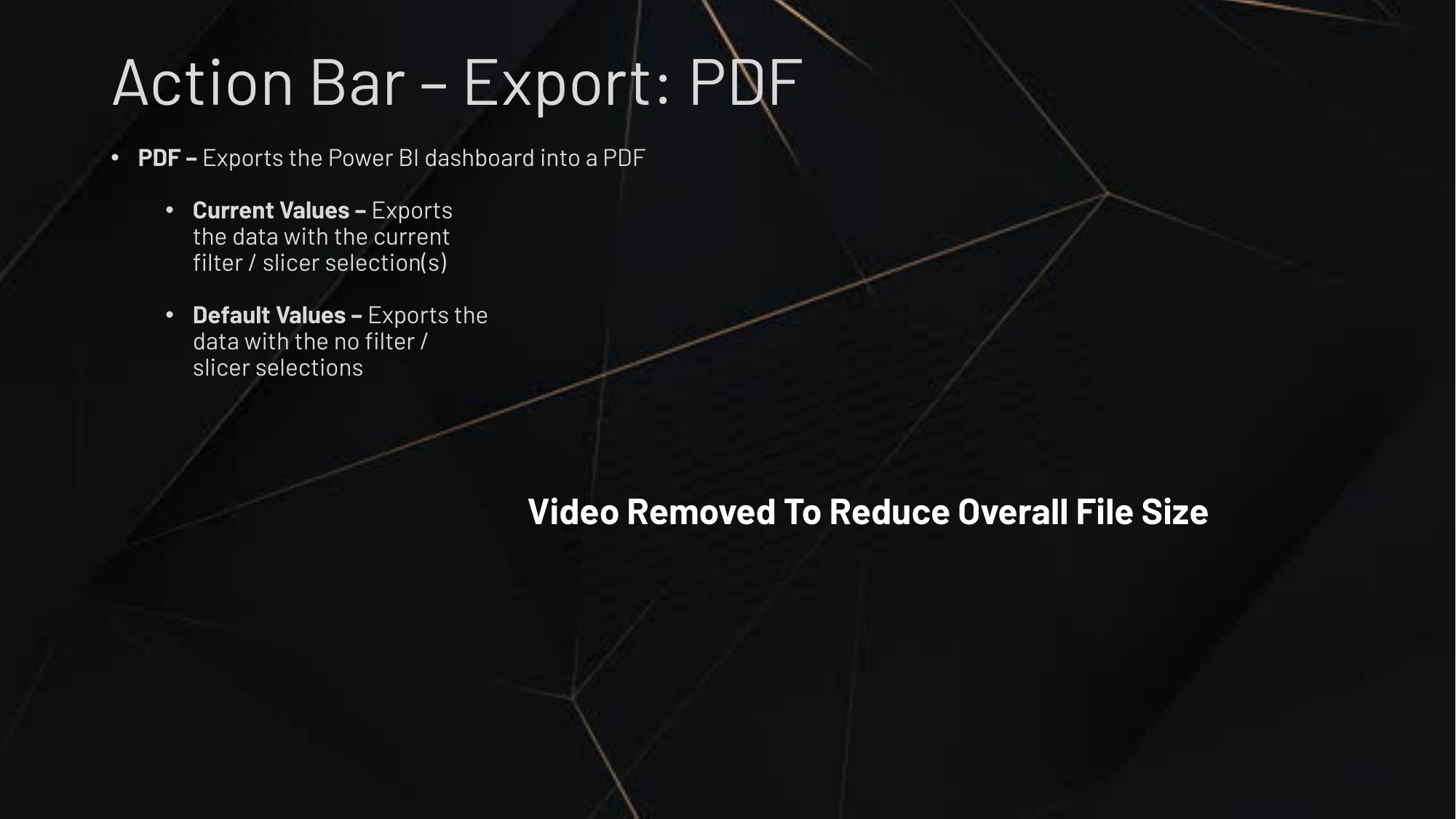

Action Bar – Export: PDF
PDF – Exports the Power BI dashboard into a PDF
Current Values – Exports the data with the current filter / slicer selection(s)

Default Values – Exports the data with the no filter / slicer selections
Video Removed To Reduce Overall File Size